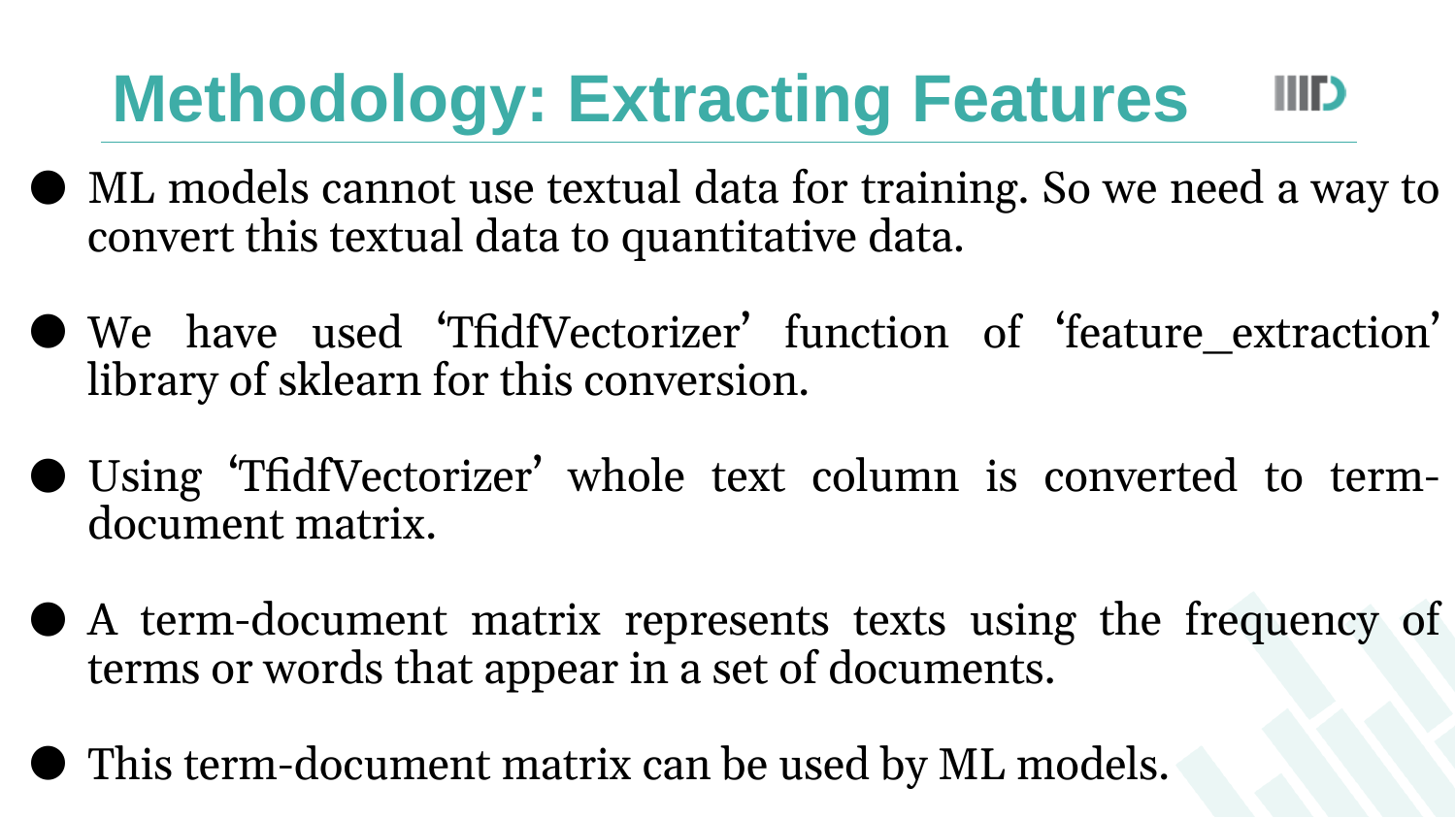

# Methodology: Extracting Features
ML models cannot use textual data for training. So we need a way to convert this textual data to quantitative data.

We have used ‘TfidfVectorizer’ function of ‘feature_extraction’ library of sklearn for this conversion.

Using ‘TfidfVectorizer’ whole text column is converted to term-document matrix.

A term-document matrix represents texts using the frequency of terms or words that appear in a set of documents.

This term-document matrix can be used by ML models.